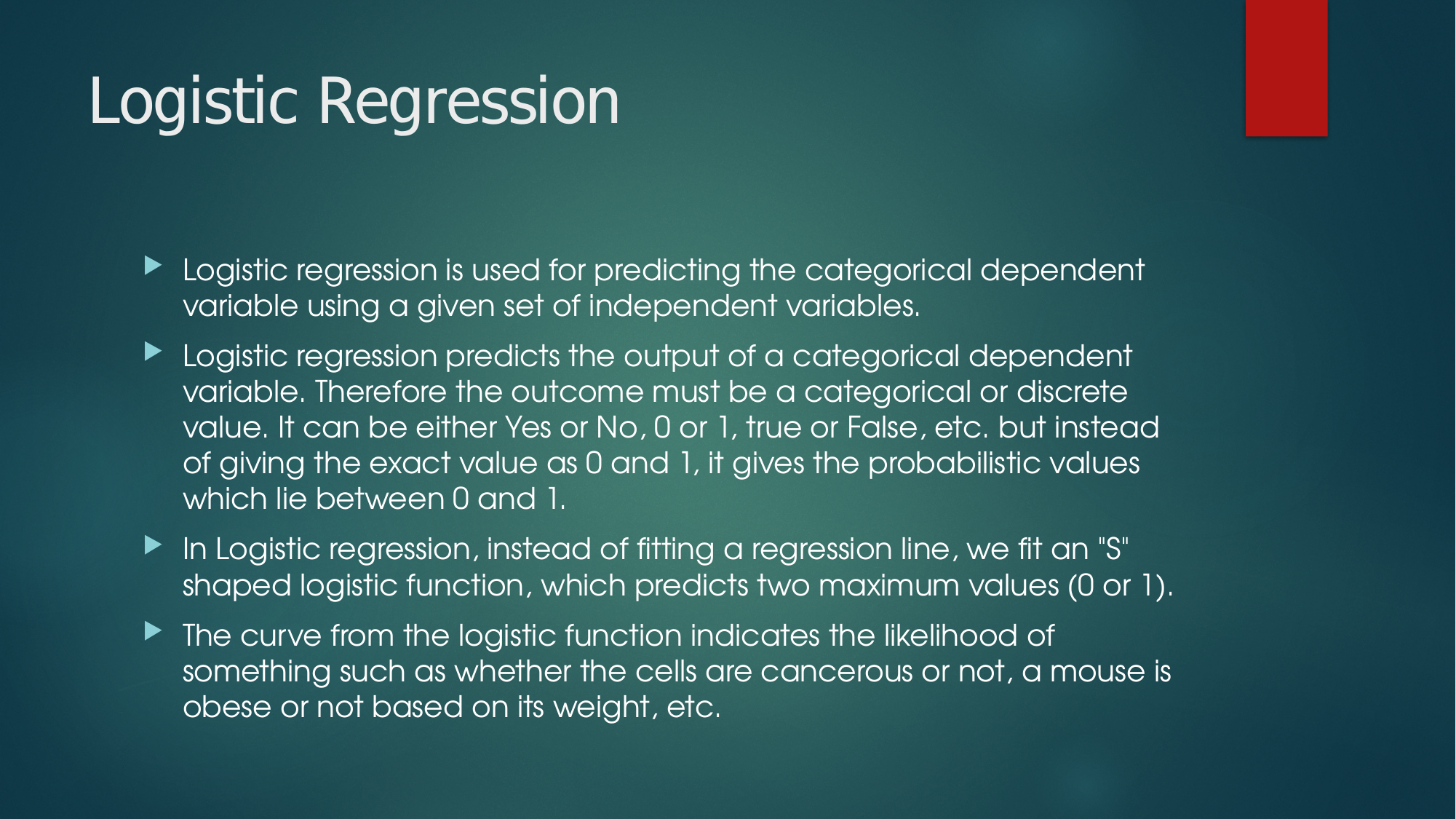

# Logistic Regression
Logistic regression is used for predicting the categorical dependent variable using a given set of independent variables.
Logistic regression predicts the output of a categorical dependent variable. Therefore the outcome must be a categorical or discrete value. It can be either Yes or No, 0 or 1, true or False, etc. but instead of giving the exact value as 0 and 1, it gives the probabilistic values which lie between 0 and 1.
In Logistic regression, instead of fitting a regression line, we fit an "S" shaped logistic function, which predicts two maximum values (0 or 1).
The curve from the logistic function indicates the likelihood of something such as whether the cells are cancerous or not, a mouse is obese or not based on its weight, etc.